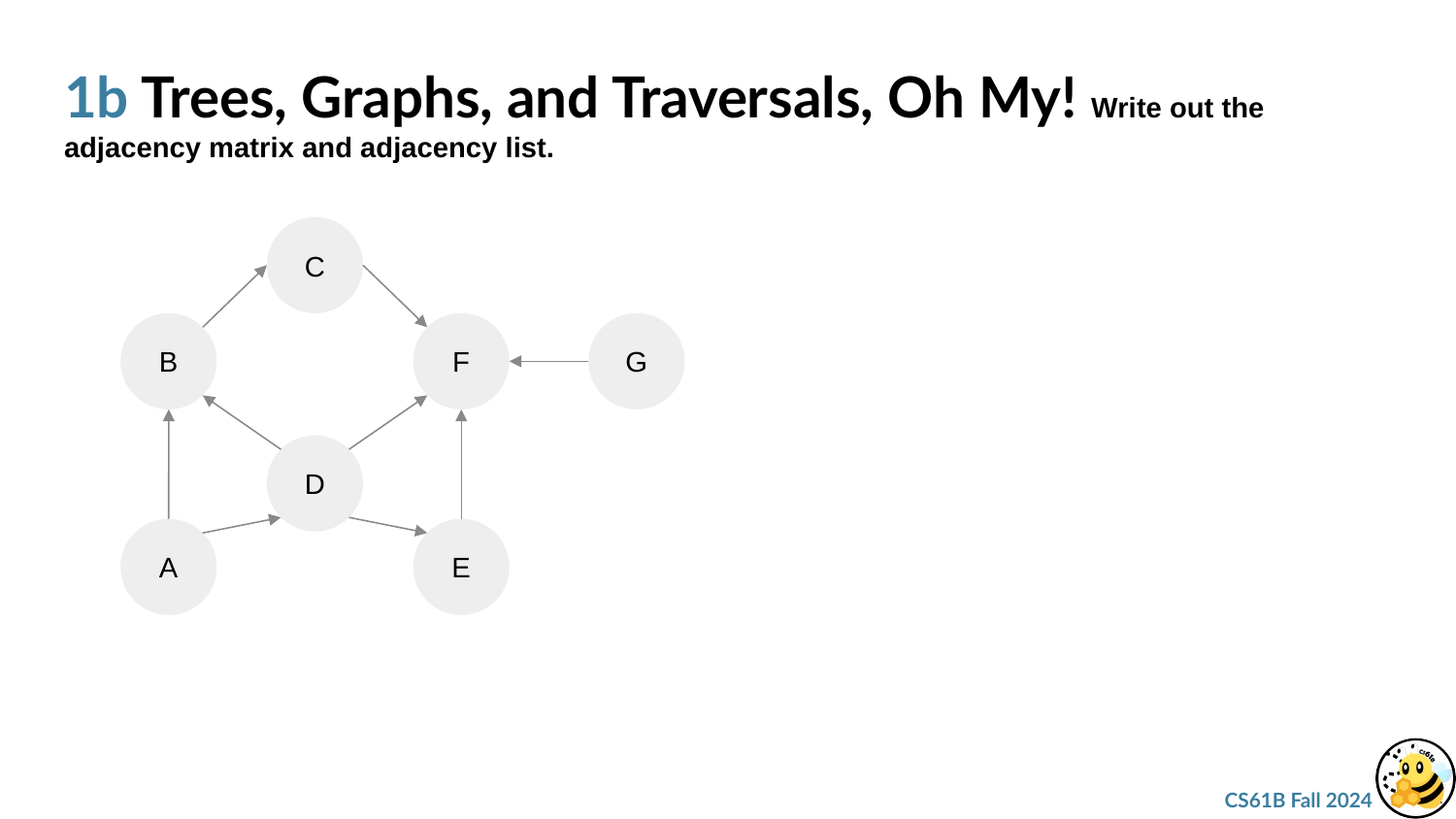

# 1b Trees, Graphs, and Traversals, Oh My! Write out the adjacency matrix and adjacency list.
C
B
F
G
D
A
E